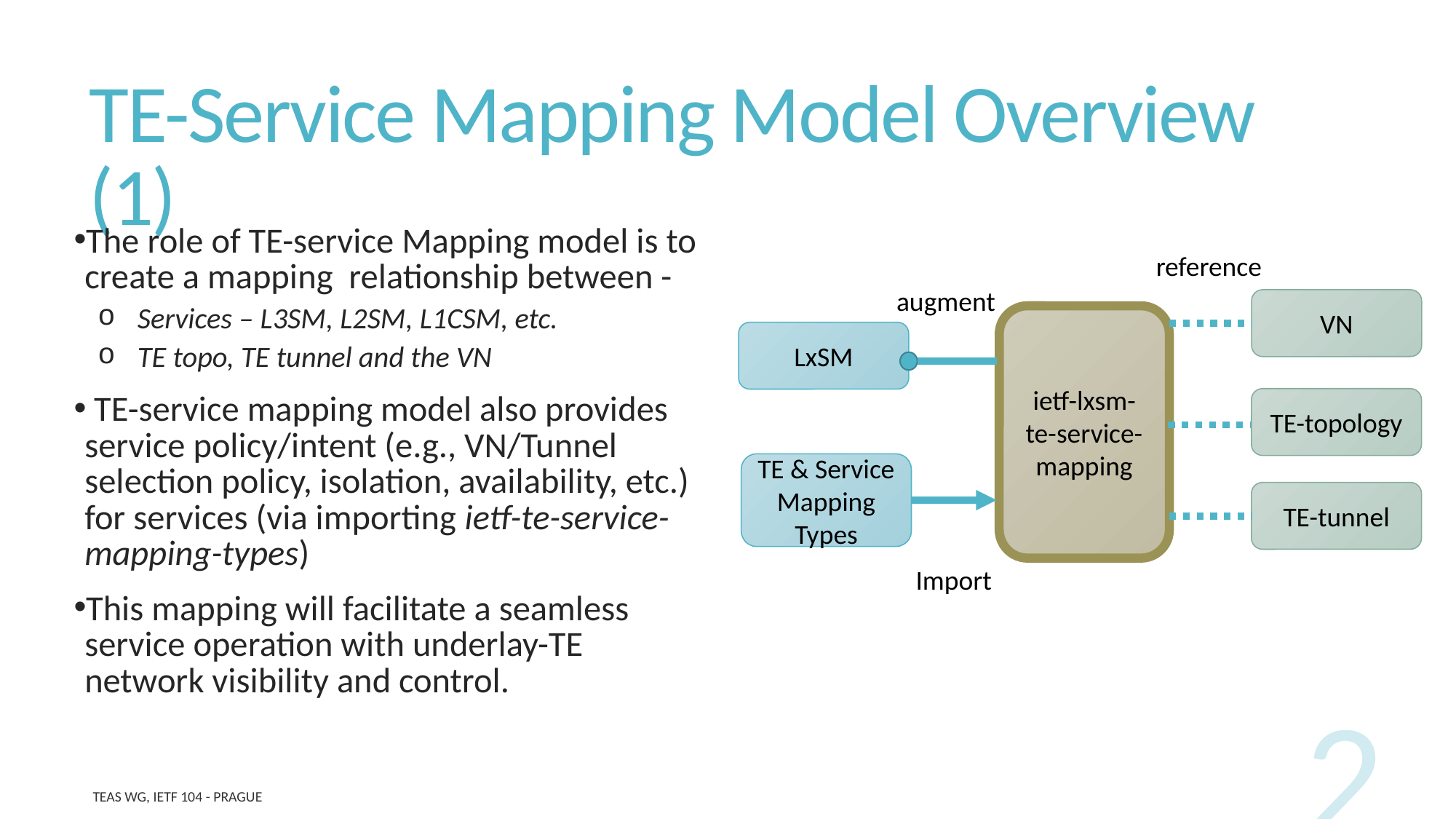

# TE-Service Mapping Model Overview (1)
The role of TE-service Mapping model is to create a mapping  relationship between -
Services – L3SM, L2SM, L1CSM, etc.
TE topo, TE tunnel and the VN
 TE-service mapping model also provides service policy/intent (e.g., VN/Tunnel selection policy, isolation, availability, etc.) for services (via importing ietf-te-service-mapping-types)
This mapping will facilitate a seamless service operation with underlay-TE network visibility and control.
reference
augment
VN
ietf-lxsm-te-service-mapping
LxSM

TE-topology
TE & Service
Mapping Types
TE-tunnel
Import
2
TEAS WG, IETF 104 - Prague